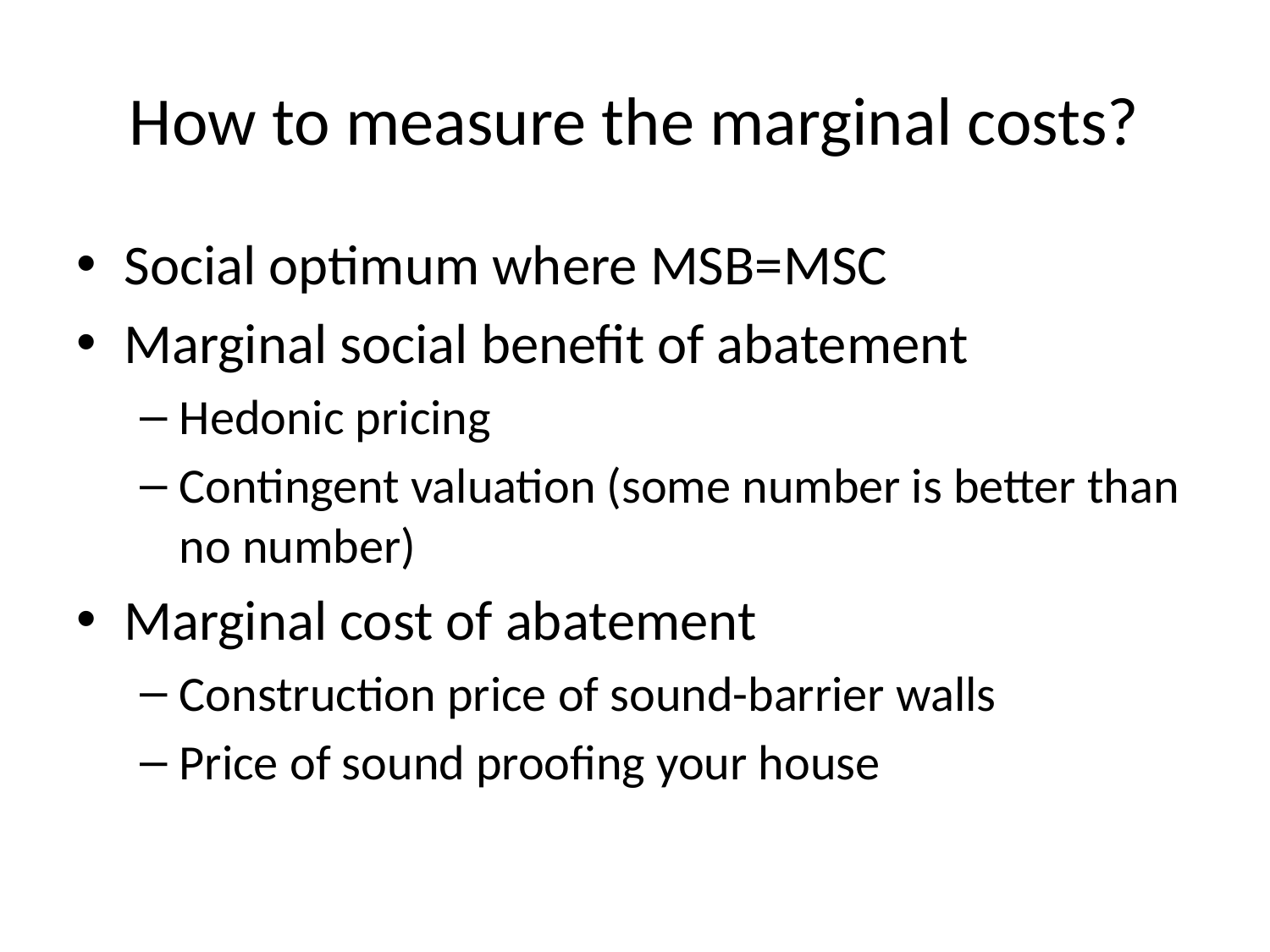

# How to measure the marginal costs?
Social optimum where MSB=MSC
Marginal social benefit of abatement
Hedonic pricing
Contingent valuation (some number is better than no number)
Marginal cost of abatement
Construction price of sound-barrier walls
Price of sound proofing your house